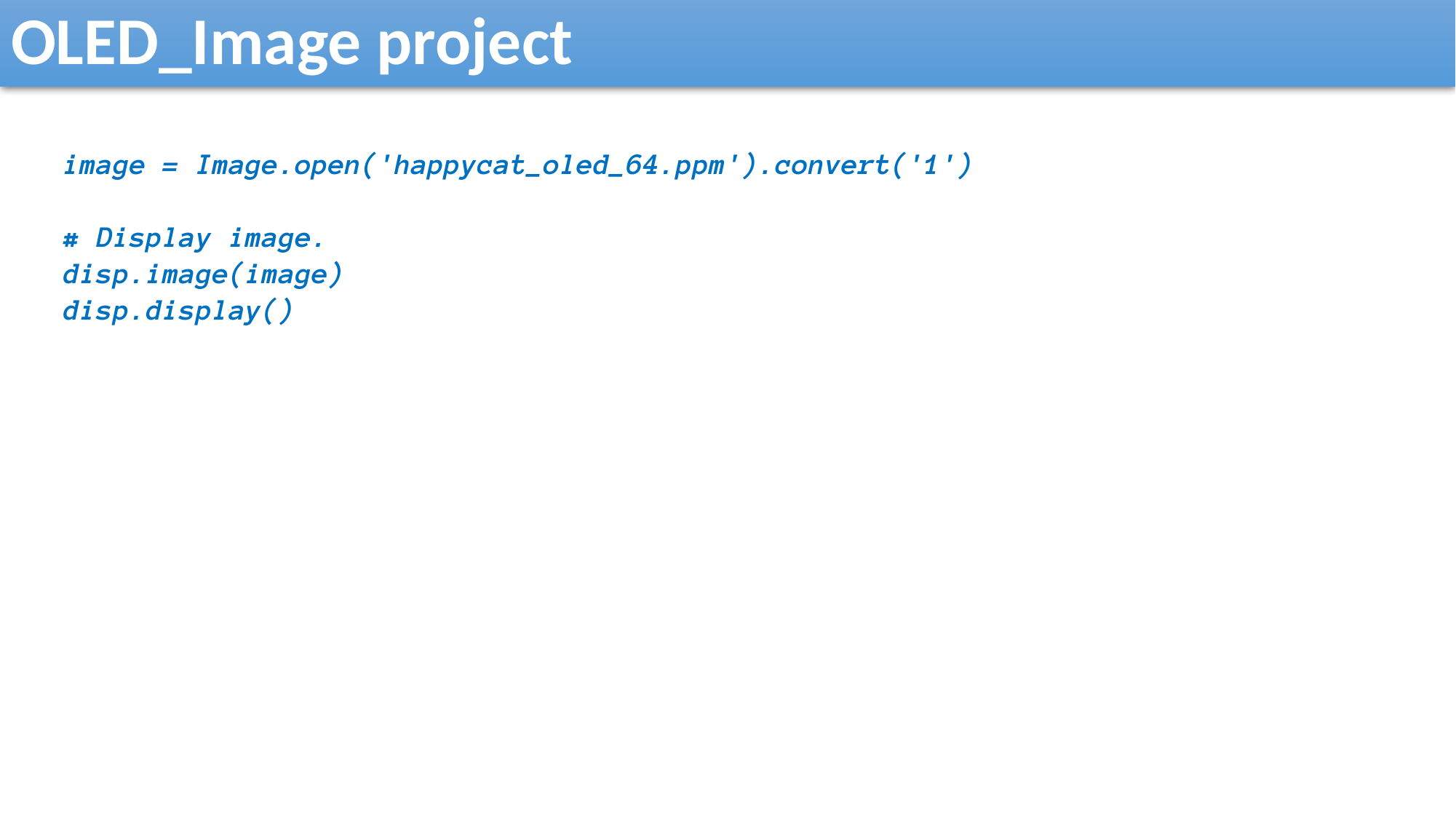

OLED_Image project

image = Image.open('happycat_oled_64.ppm').convert('1')

# Display image.
disp.image(image)
disp.display()